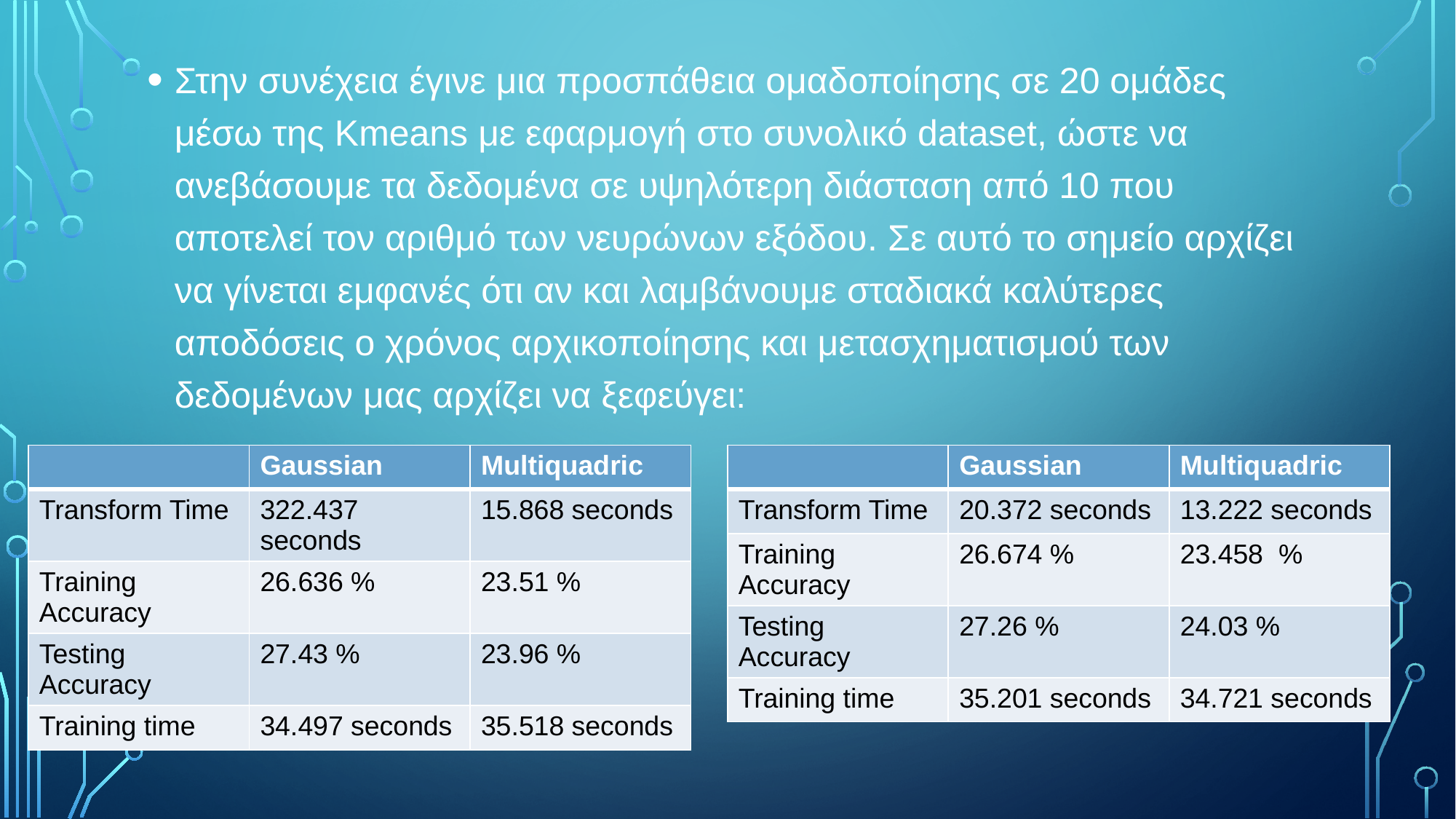

Στην συνέχεια έγινε μια προσπάθεια ομαδοποίησης σε 20 ομάδες μέσω της Kmeans με εφαρμογή στο συνολικό dataset, ώστε να ανεβάσουμε τα δεδομένα σε υψηλότερη διάσταση από 10 που αποτελεί τον αριθμό των νευρώνων εξόδου. Σε αυτό το σημείο αρχίζει να γίνεται εμφανές ότι αν και λαμβάνουμε σταδιακά καλύτερες αποδόσεις ο χρόνος αρχικοποίησης και μετασχηματισμού των δεδομένων μας αρχίζει να ξεφεύγει:
1). Χωρίς PCA				2). Με PCA
|  | Gaussian | Multiquadric |
| --- | --- | --- |
| Transform Time | 322.437 seconds | 15.868 seconds |
| Training Accuracy | 26.636 % | 23.51 % |
| Testing Accuracy | 27.43 % | 23.96 % |
| Training time | 34.497 seconds | 35.518 seconds |
|  | Gaussian | Multiquadric |
| --- | --- | --- |
| Transform Time | 20.372 seconds | 13.222 seconds |
| Training Accuracy | 26.674 % | 23.458 % |
| Testing Accuracy | 27.26 % | 24.03 % |
| Training time | 35.201 seconds | 34.721 seconds |